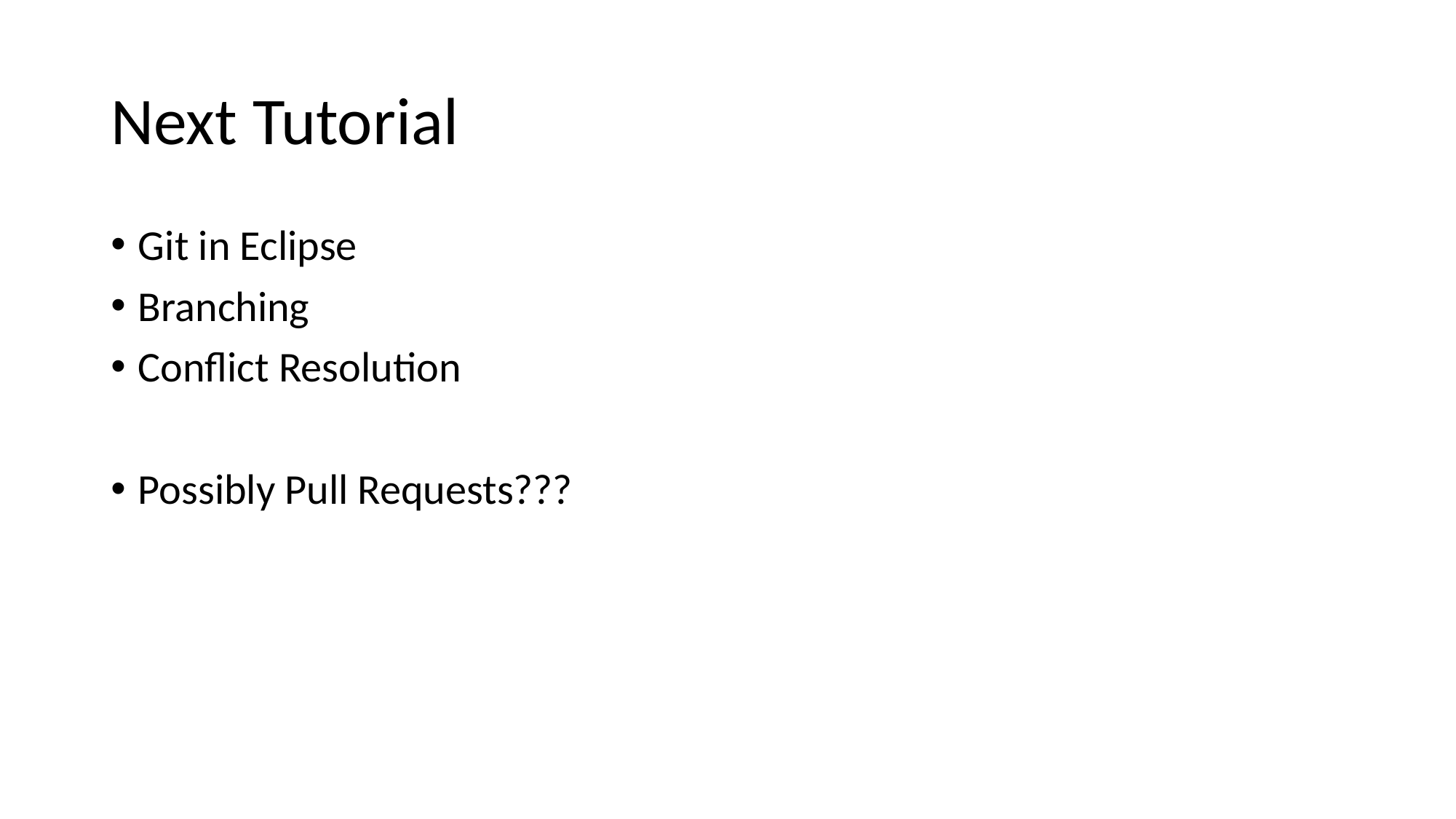

# Next Tutorial
Git in Eclipse
Branching
Conflict Resolution

Possibly Pull Requests???